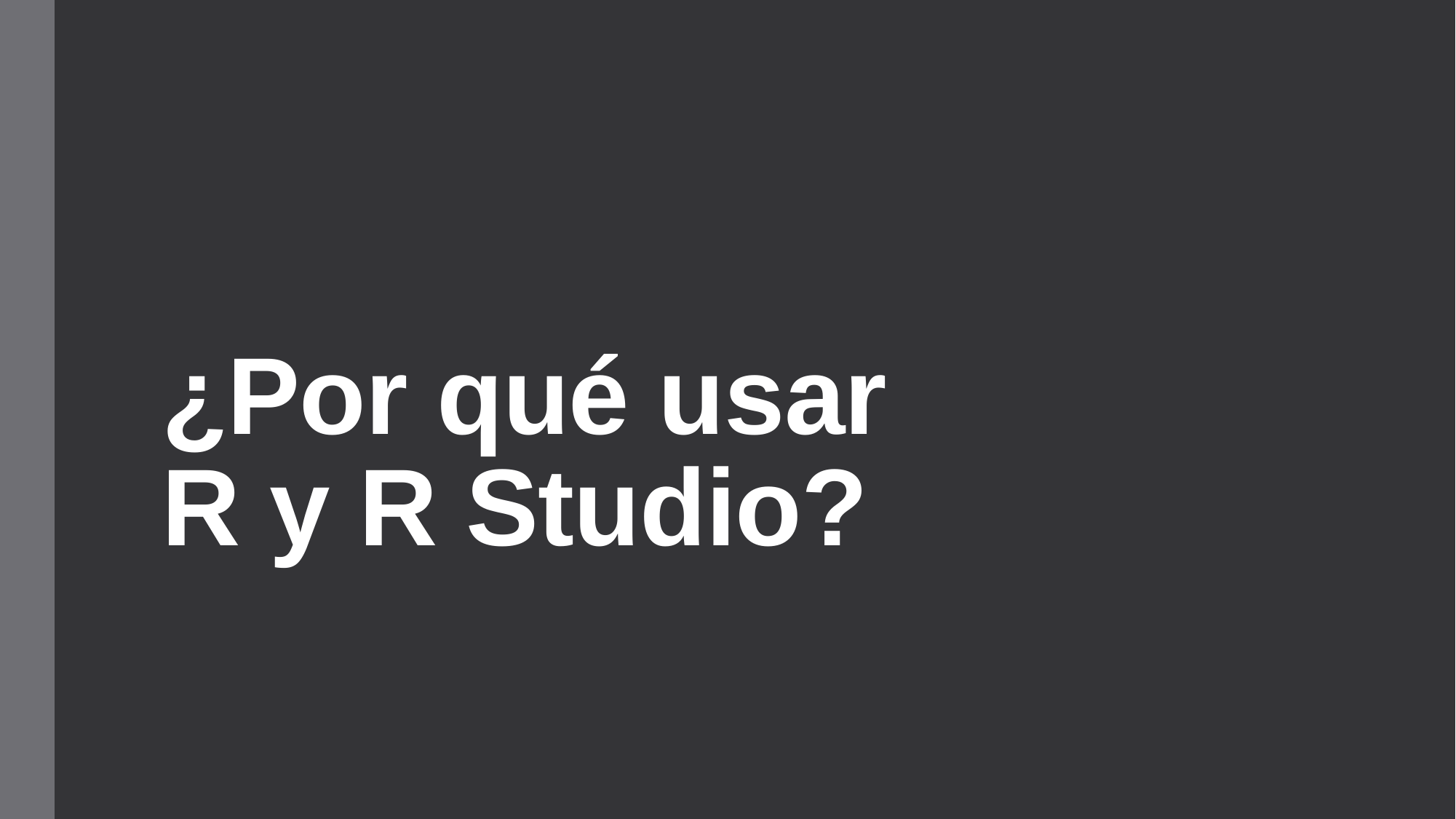

# ¿Por qué usar R y R Studio?